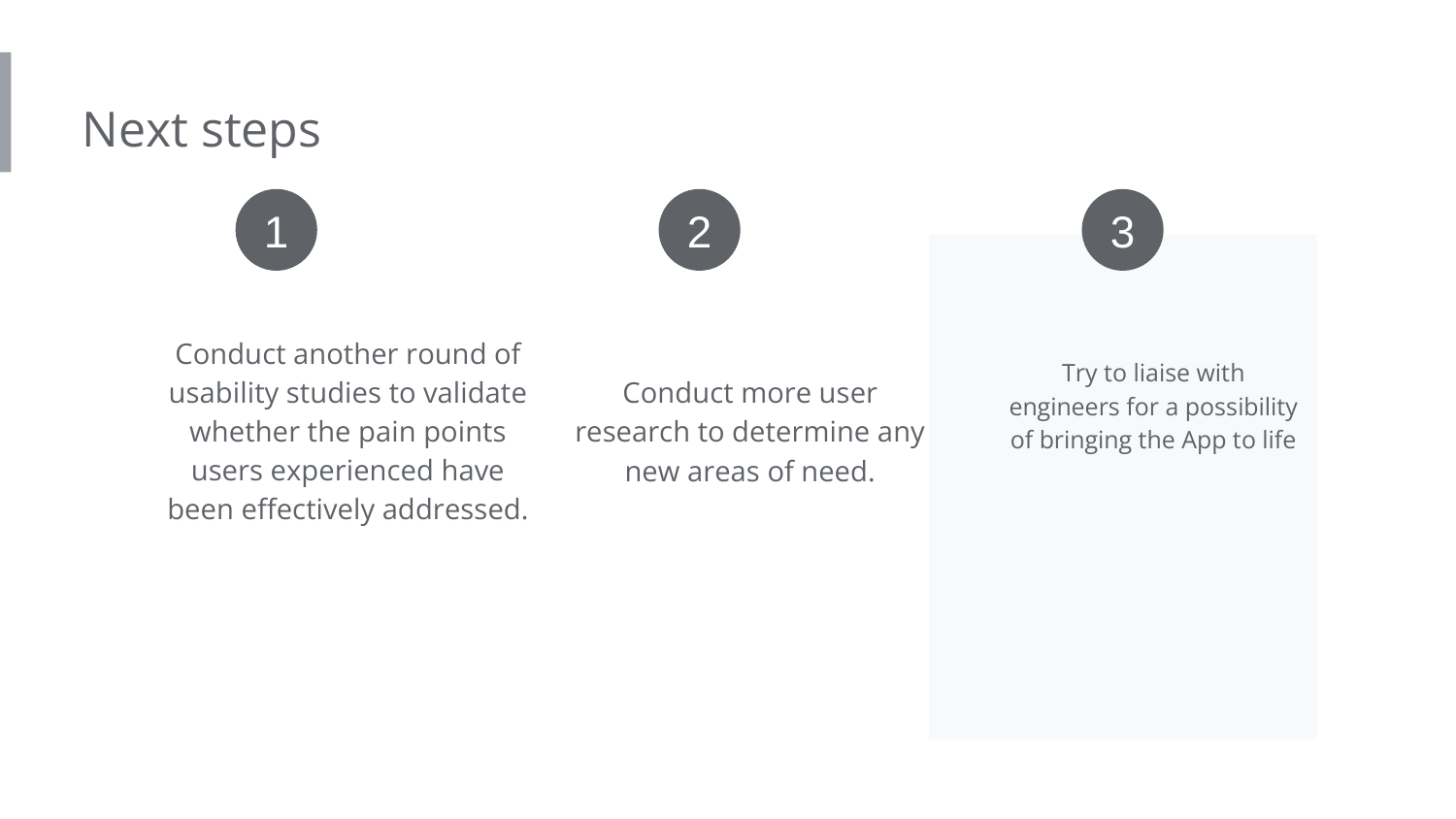

Next steps
1
2
3

Conduct another round of usability studies to validate whether the pain points users experienced have been effectively addressed.
Try to liaise with engineers for a possibility of bringing the App to life
Conduct more user research to determine any new areas of need.